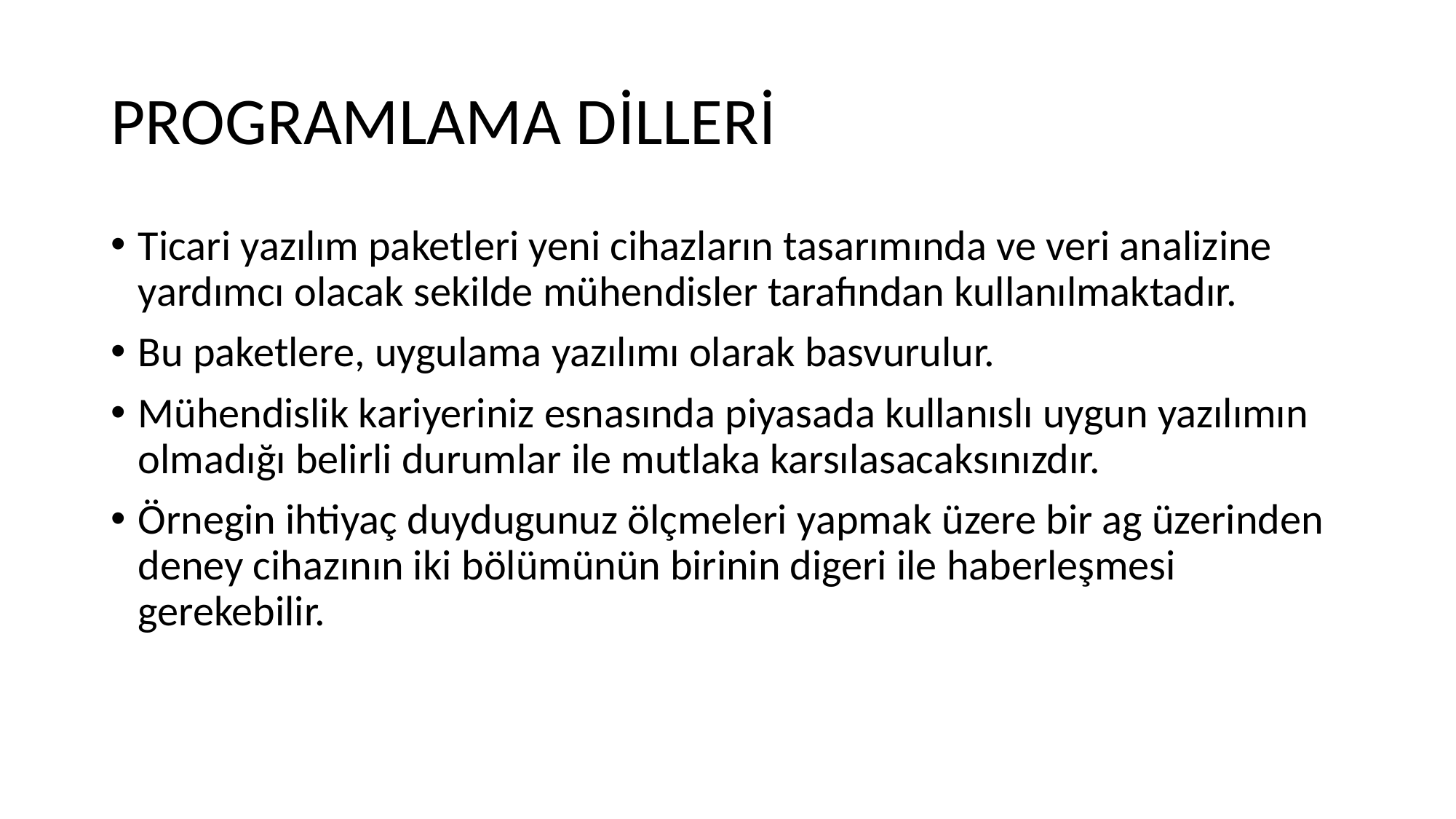

# PROGRAMLAMA DİLLERİ
Ticari yazılım paketleri yeni cihazların tasarımında ve veri analizine yardımcı olacak sekilde mühendisler tarafından kullanılmaktadır.
Bu paketlere, uygulama yazılımı olarak basvurulur.
Mühendislik kariyeriniz esnasında piyasada kullanıslı uygun yazılımın olmadığı belirli durumlar ile mutlaka karsılasacaksınızdır.
Örnegin ihtiyaç duydugunuz ölçmeleri yapmak üzere bir ag üzerinden deney cihazının iki bölümünün birinin digeri ile haberleşmesi gerekebilir.